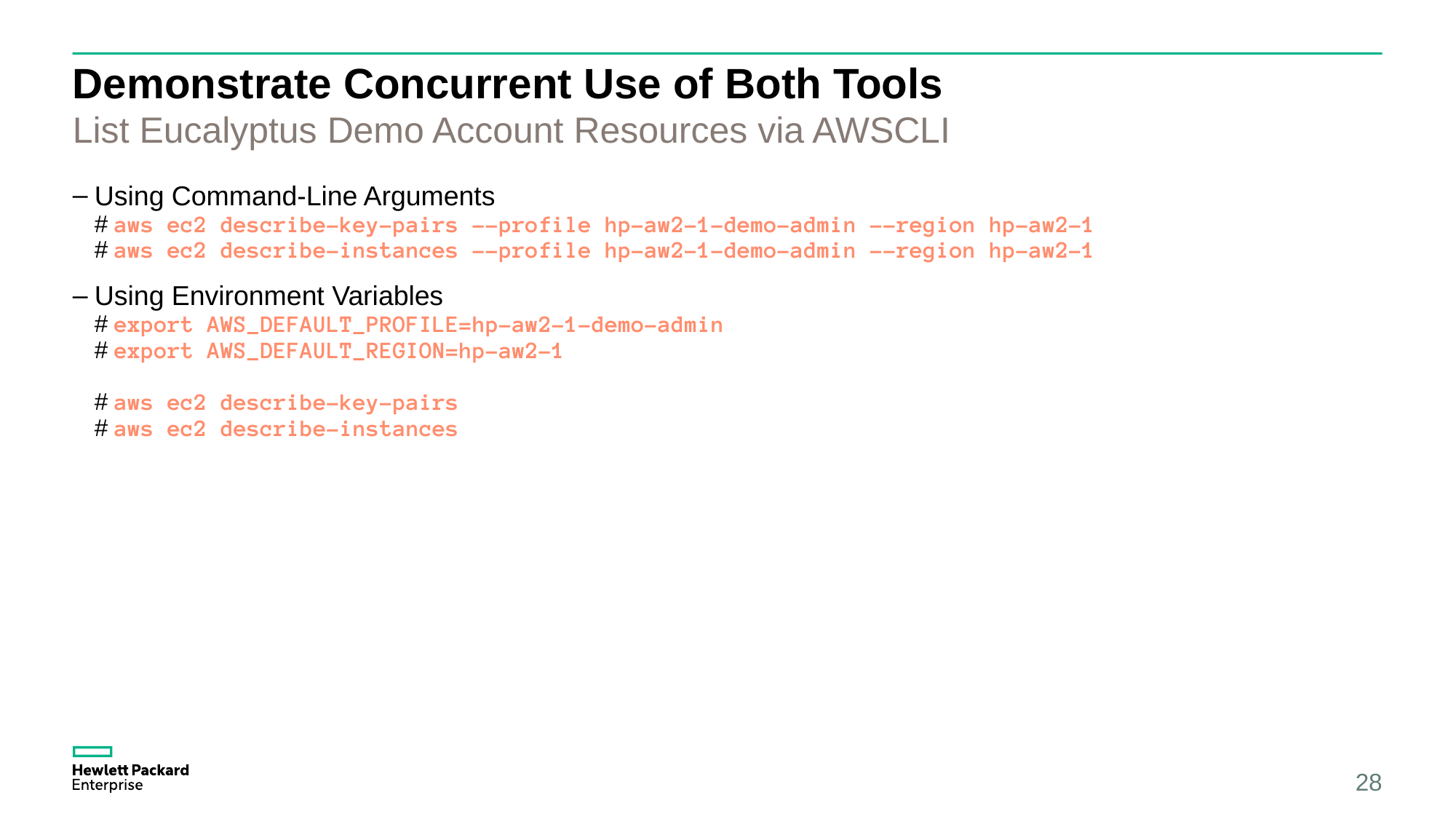

# Demonstrate Concurrent Use of Both Tools
List Eucalyptus Demo Account Resources via AWSCLI
Using Command-Line Arguments
# aws ec2 describe-key-pairs --profile hp-aw2-1-demo-admin --region hp-aw2-1
# aws ec2 describe-instances --profile hp-aw2-1-demo-admin --region hp-aw2-1
Using Environment Variables
# export AWS_DEFAULT_PROFILE=hp-aw2-1-demo-admin
# export AWS_DEFAULT_REGION=hp-aw2-1
# aws ec2 describe-key-pairs
# aws ec2 describe-instances
28